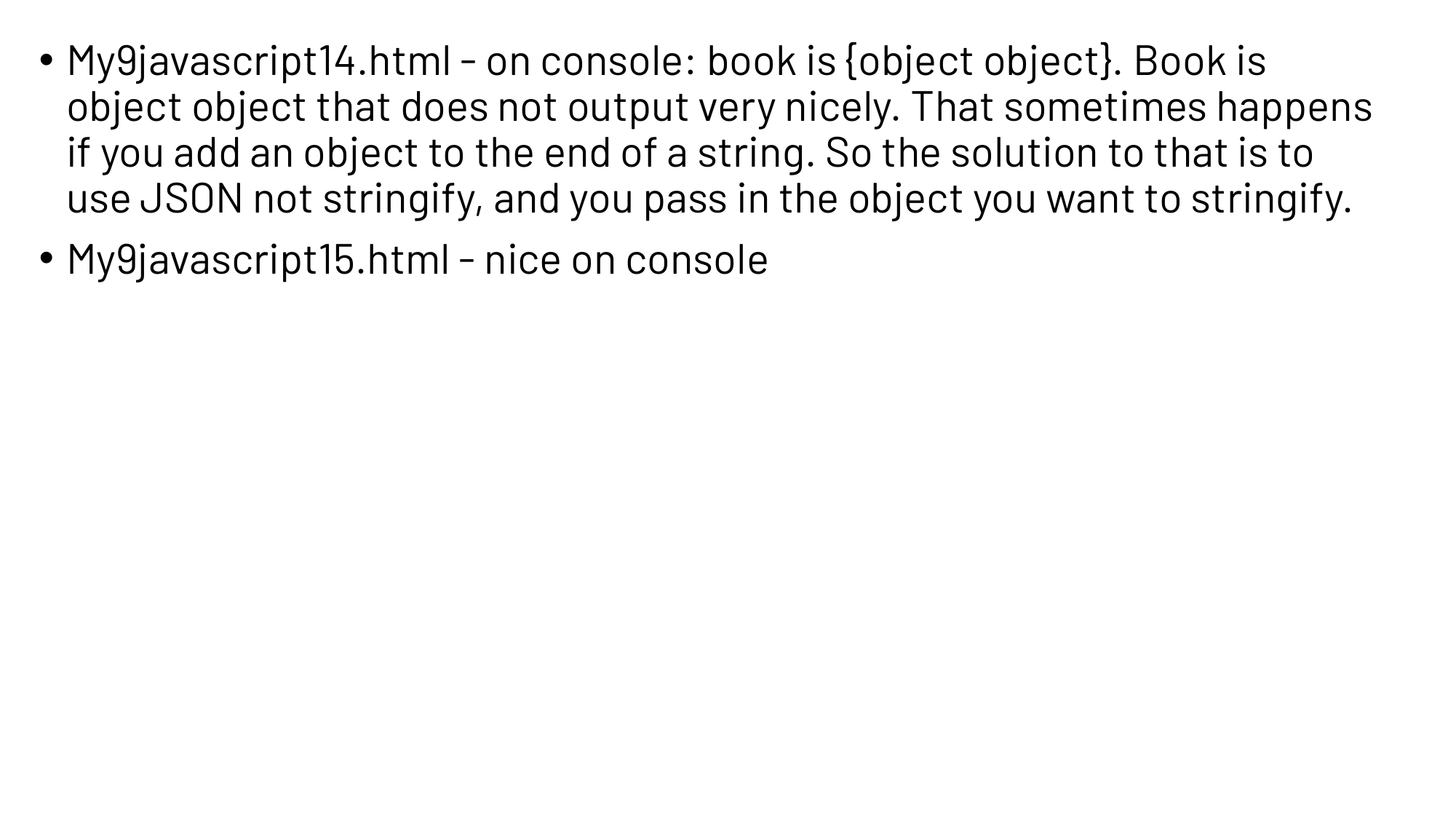

My9javascript14.html - on console: book is {object object}. Book is object object that does not output very nicely. That sometimes happens if you add an object to the end of a string. So the solution to that is to use JSON not stringify, and you pass in the object you want to stringify.
My9javascript15.html - nice on console